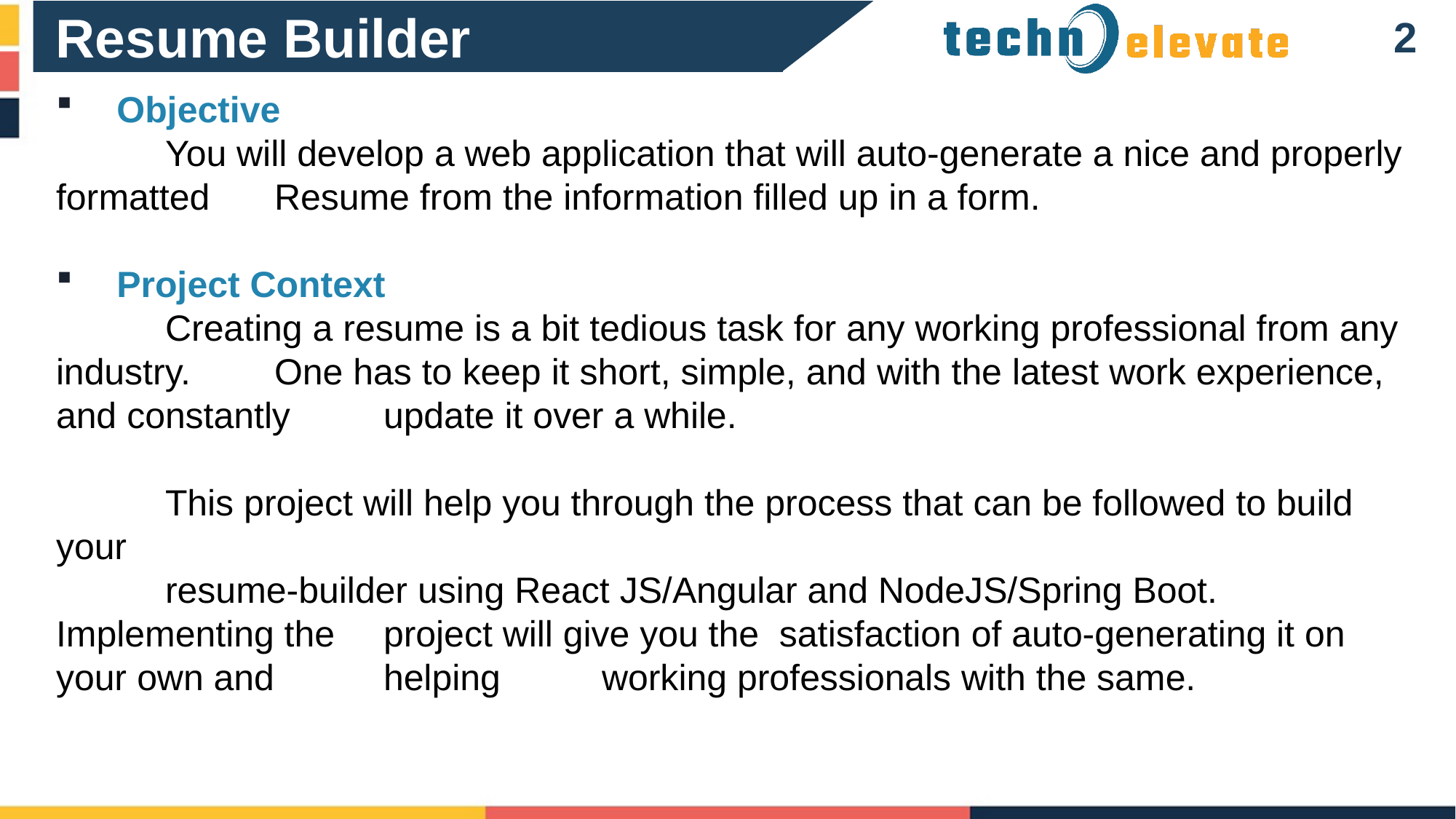

Resume Builder
2
Objective
	You will develop a web application that will auto-generate a nice and properly formatted 	Resume from the information filled up in a form.

Project Context
	Creating a resume is a bit tedious task for any working professional from any industry. 	One has to keep it short, simple, and with the latest work experience, and constantly 	update it over a while.
	This project will help you through the process that can be followed to build your
	resume-builder using React JS/Angular and NodeJS/Spring Boot. Implementing the 	project will give you the  satisfaction of auto-generating it on your own and 	helping 	working professionals with the same.